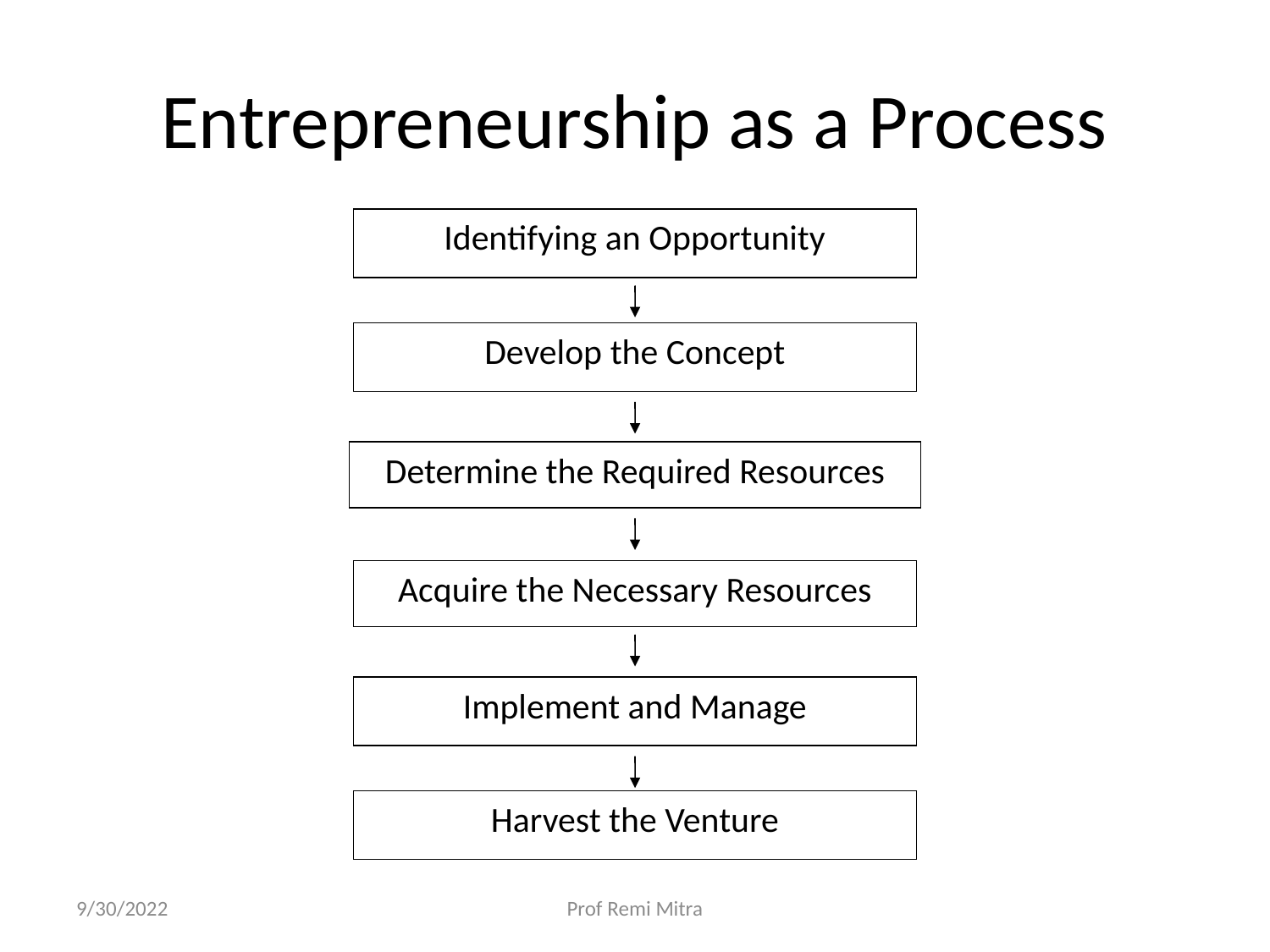

# Entrepreneurship as a Process
Identifying an Opportunity

Develop the Concept

Determine the Required Resources

Acquire the Necessary Resources

Implement and Manage

Harvest the Venture
9/30/2022
Prof Remi Mitra